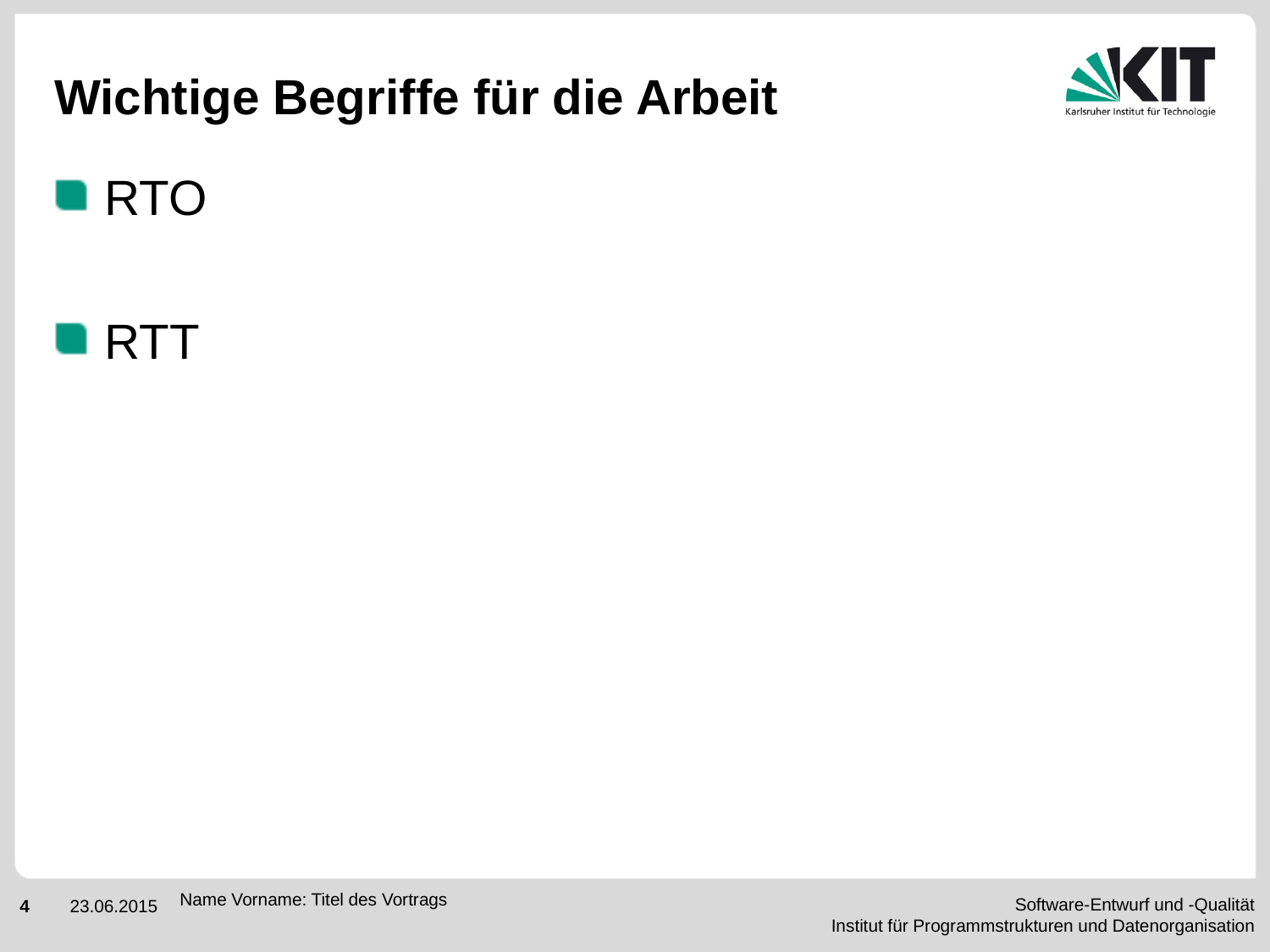

# Wichtige Begriffe für die Arbeit
RTO

RTT
Name Vorname: Titel des Vortrags